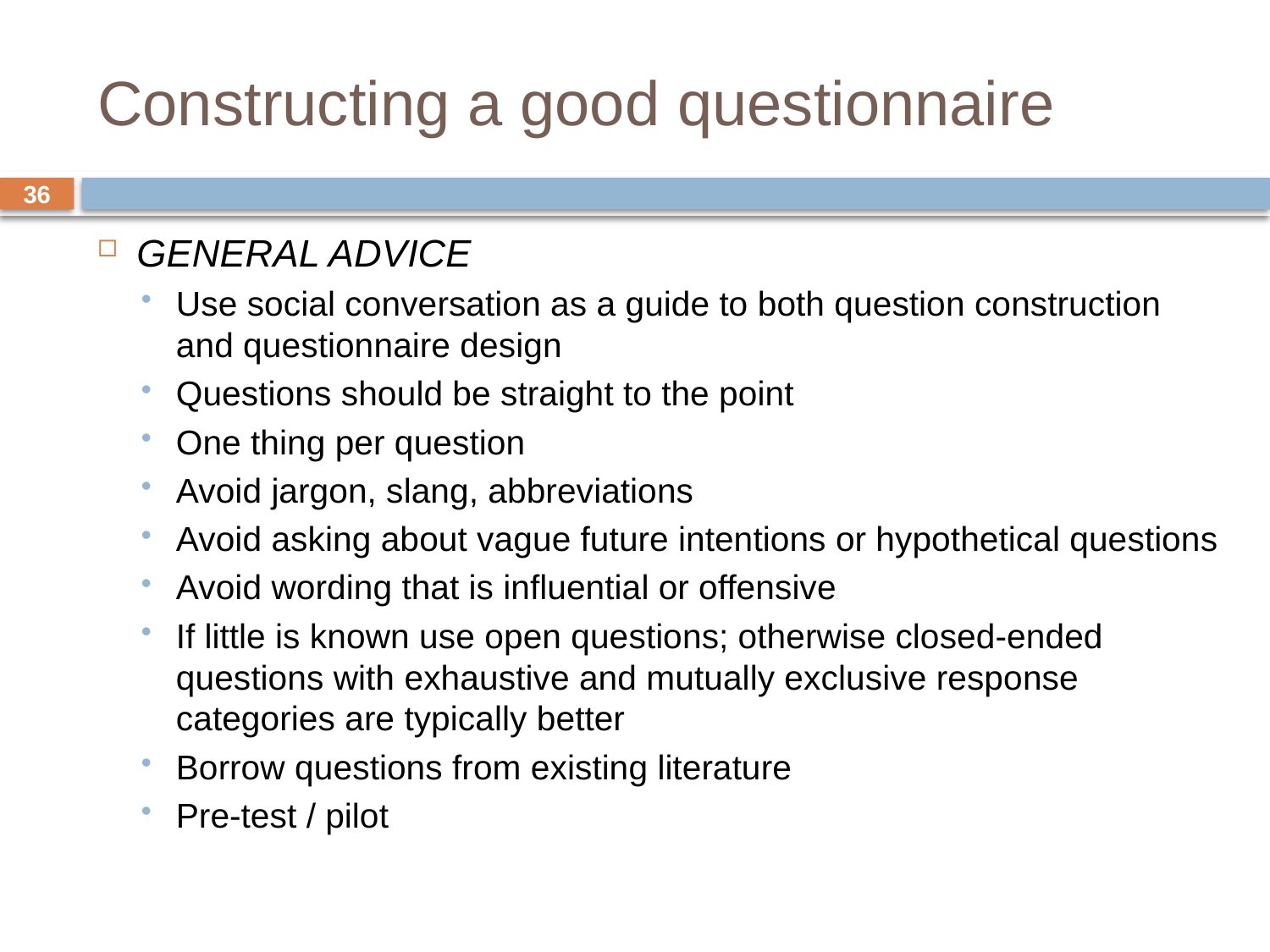

# Constructing a good questionnaire
36
GENERAL ADVICE
Use social conversation as a guide to both question construction and questionnaire design
Questions should be straight to the point
One thing per question
Avoid jargon, slang, abbreviations
Avoid asking about vague future intentions or hypothetical questions
Avoid wording that is influential or offensive
If little is known use open questions; otherwise closed-ended questions with exhaustive and mutually exclusive response categories are typically better
Borrow questions from existing literature
Pre-test / pilot